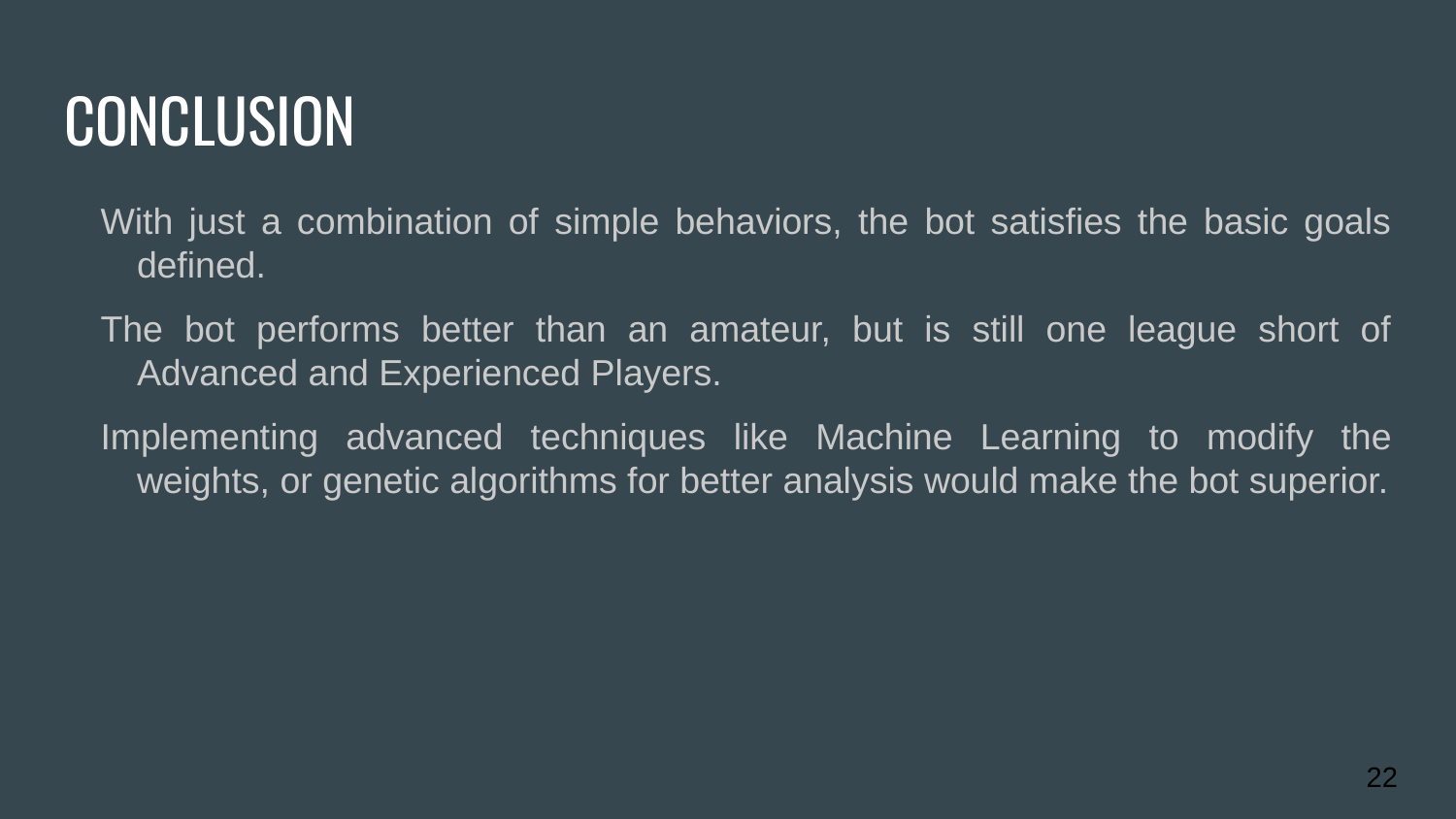

# CONCLUSION
With just a combination of simple behaviors, the bot satisfies the basic goals defined.
The bot performs better than an amateur, but is still one league short of Advanced and Experienced Players.
Implementing advanced techniques like Machine Learning to modify the weights, or genetic algorithms for better analysis would make the bot superior.
22